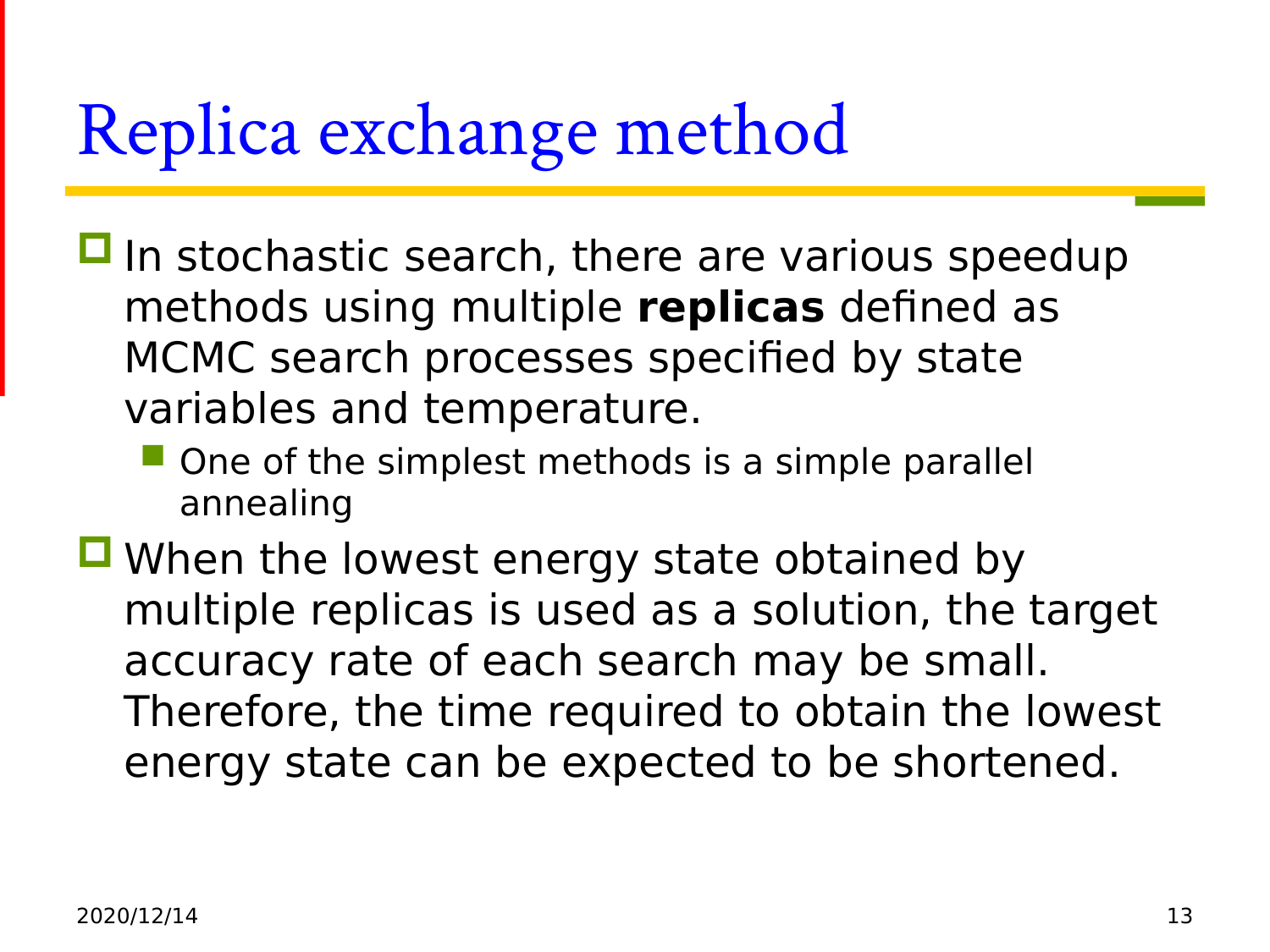

# Replica exchange method
In stochastic search, there are various speedup methods using multiple replicas defined as MCMC search processes specified by state variables and temperature.
One of the simplest methods is a simple parallel annealing
When the lowest energy state obtained by multiple replicas is used as a solution, the target accuracy rate of each search may be small. Therefore, the time required to obtain the lowest energy state can be expected to be shortened.

2020/12/14
13